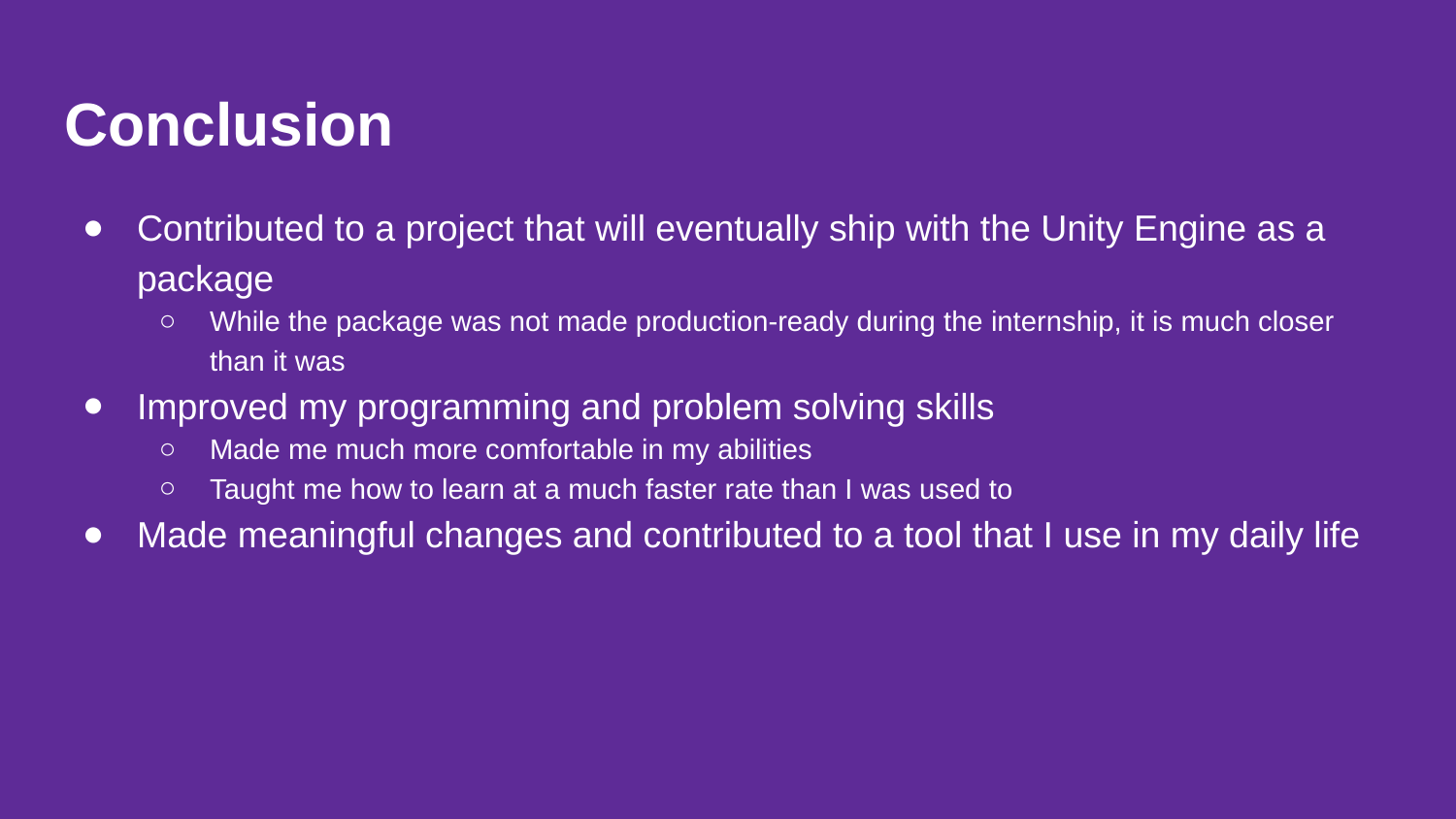

# Conclusion
Contributed to a project that will eventually ship with the Unity Engine as a package
While the package was not made production-ready during the internship, it is much closer than it was
Improved my programming and problem solving skills
Made me much more comfortable in my abilities
Taught me how to learn at a much faster rate than I was used to
Made meaningful changes and contributed to a tool that I use in my daily life